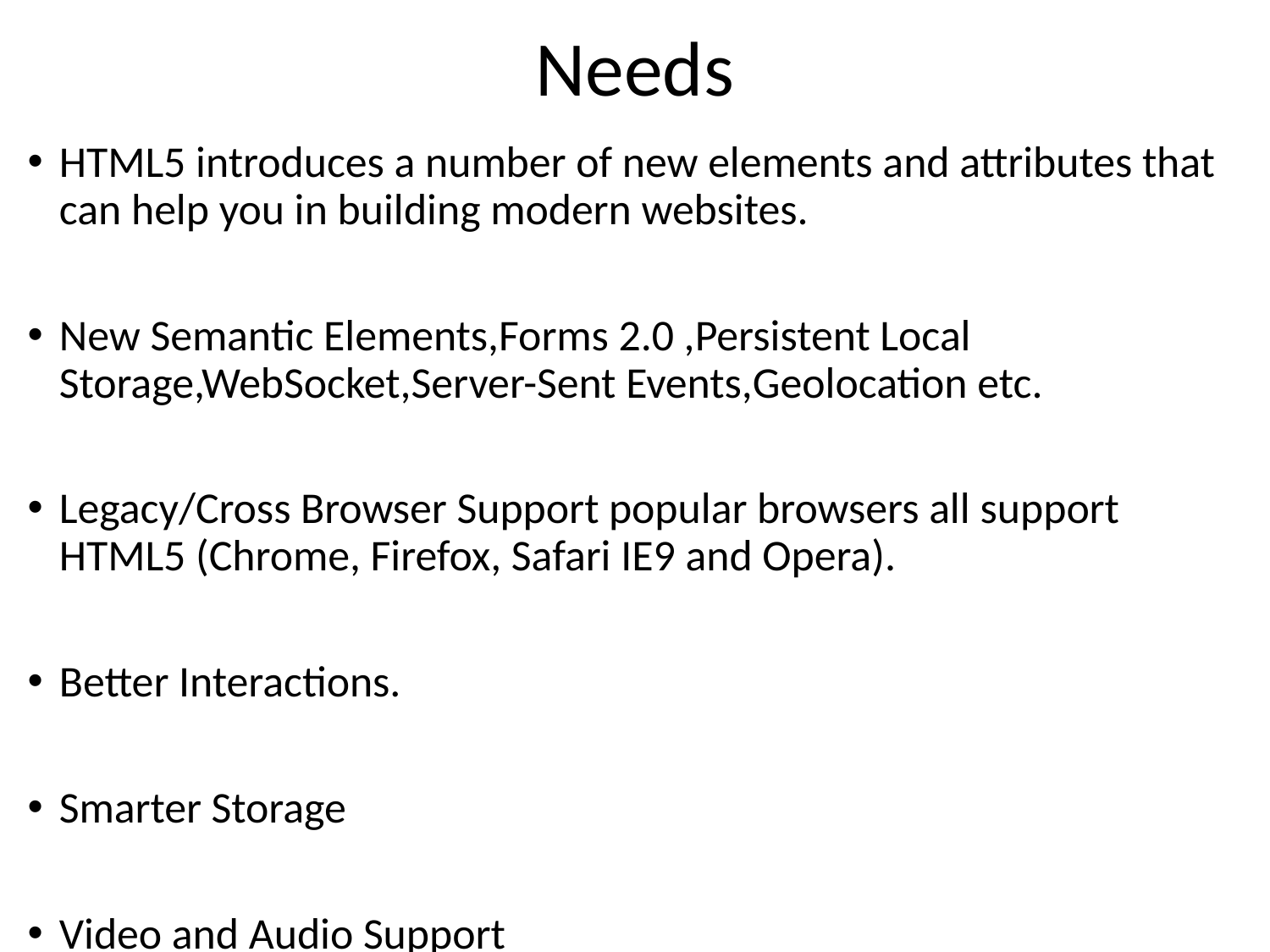

# Needs
HTML5 introduces a number of new elements and attributes that can help you in building modern websites.

New Semantic Elements,Forms 2.0 ,Persistent Local Storage,WebSocket,Server-Sent Events,Geolocation etc.

Legacy/Cross Browser Support popular browsers all support HTML5 (Chrome, Firefox, Safari IE9 and Opera).

Better Interactions.

Smarter Storage

Video and Audio Support